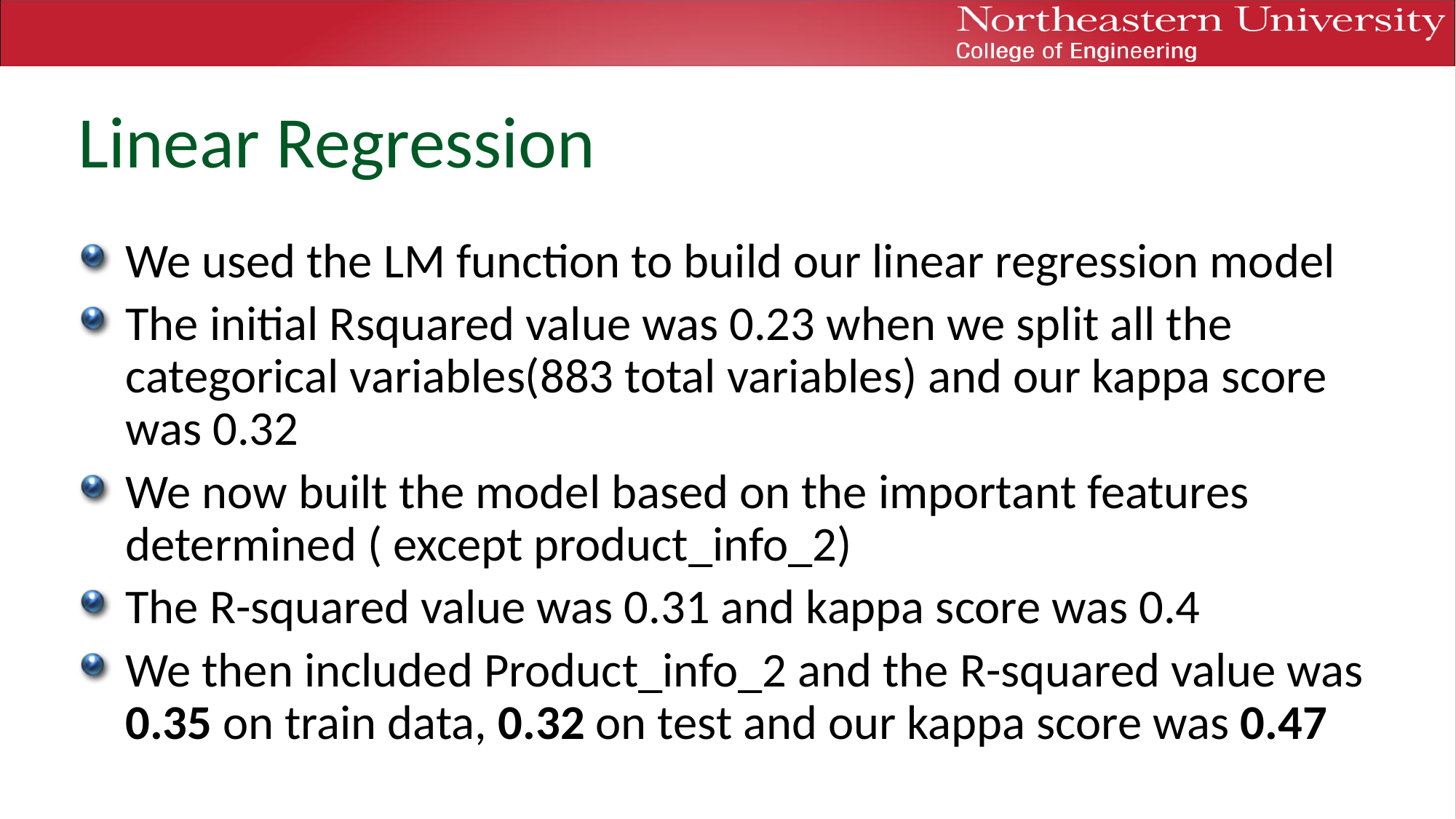

# Linear Regression
We used the LM function to build our linear regression model
The initial Rsquared value was 0.23 when we split all the categorical variables(883 total variables) and our kappa score was 0.32
We now built the model based on the important features determined ( except product_info_2)
The R-squared value was 0.31 and kappa score was 0.4
We then included Product_info_2 and the R-squared value was 0.35 on train data, 0.32 on test and our kappa score was 0.47